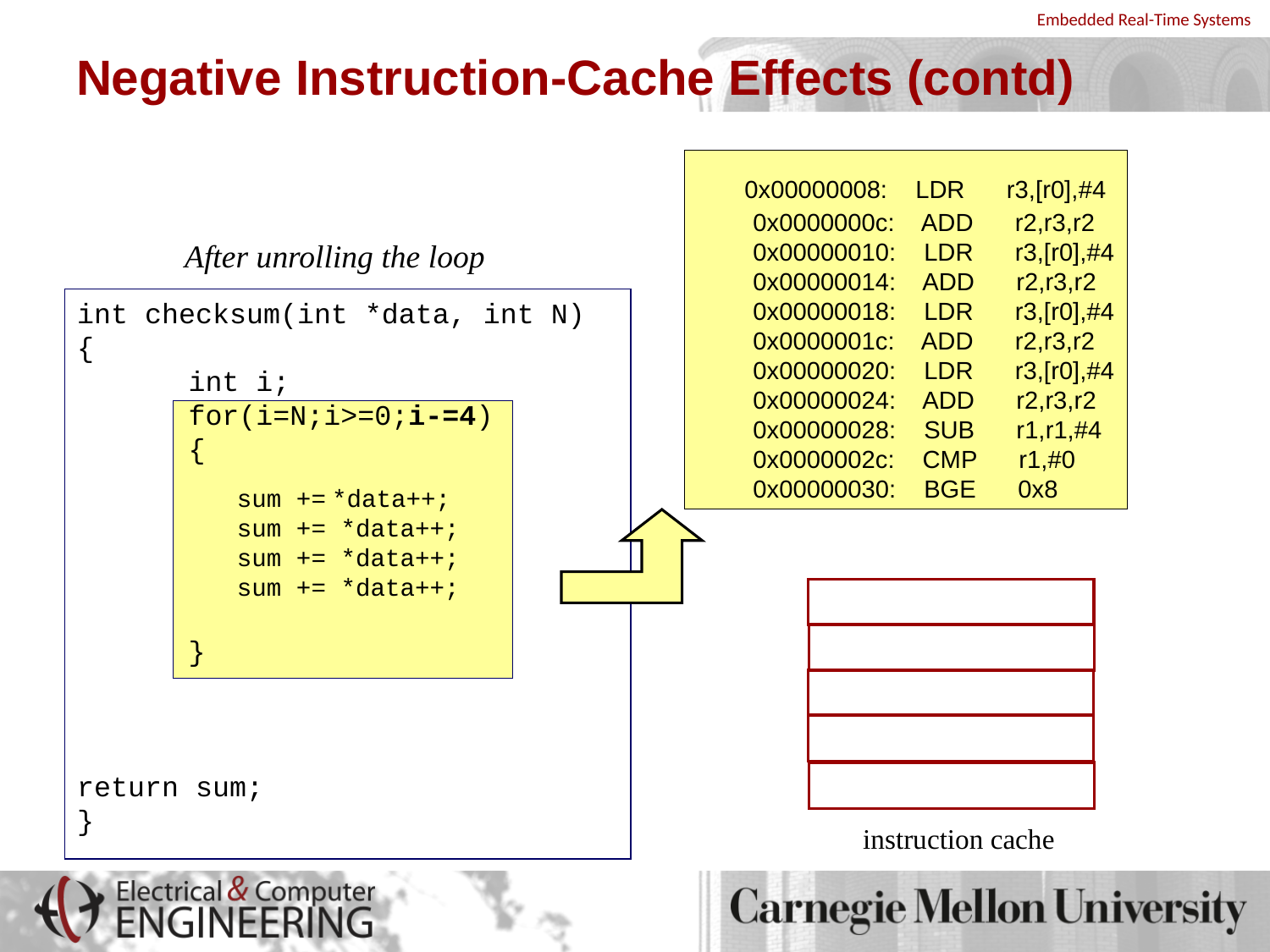

# Negative Instruction-Cache Effects (contd)
    0x00000008:    LDR      r3,[r0],#4
        0x0000000c:    ADD      r2,r3,r2
        0x00000010:    LDR      r3,[r0],#4
        0x00000014:    ADD      r2,r3,r2
        0x00000018:    LDR      r3,[r0],#4
        0x0000001c:    ADD      r2,r3,r2
        0x00000020:    LDR      r3,[r0],#4
        0x00000024:    ADD      r2,r3,r2
        0x00000028:    SUB      r1,r1,#4
        0x0000002c:    CMP      r1,#0
        0x00000030:    BGE      0x8
After unrolling the loop
int checksum(int *data, int N)
{
	int i;
	for(i=N;i>=0;i-=4)
	{

	}

return sum;
}

sum += *data++;
sum += *data++;
sum += *data++;
sum += *data++;

instruction cache